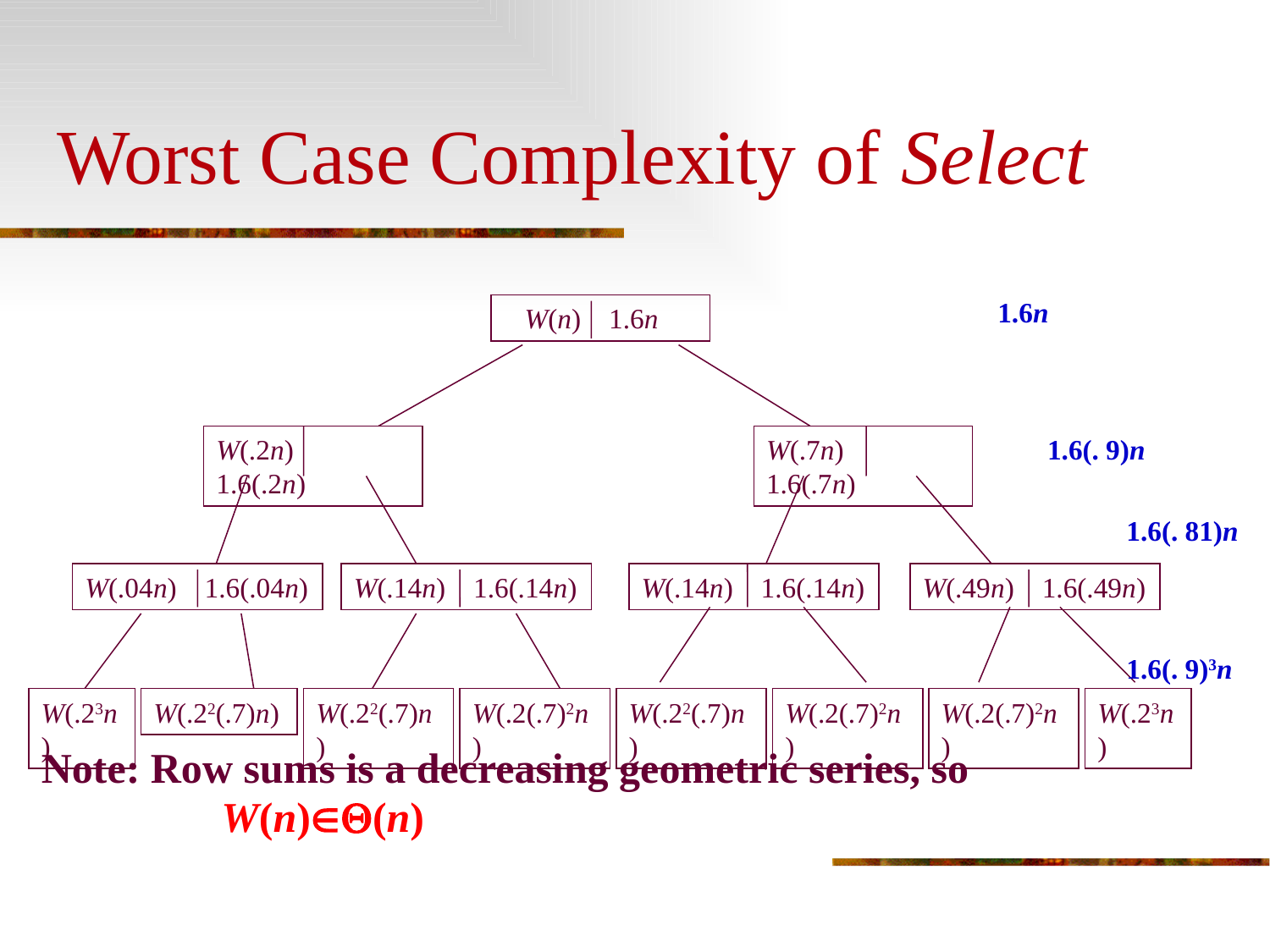

# Worst Case Complexity of Select
1.6n
   W(n)    1.6n

Note: Row sums is a decreasing geometric series, so
                 W(n)∈Θ(n)

W(.2n)    1.6(.2n)

W(.7n)    1.6(.7n)

1.6(. 9)n

1.6(. 81)n
W(.04n)    1.6(.04n)
W(.14n)    1.6(.14n)
W(.14n)    1.6(.14n)

W(.49n)    1.6(.49n)

1.6(. 9)3n
W(.23n)
W(.22(.7)n)
W(.22(.7)n)
W(.2(.7)2n)
W(.22(.7)n)
W(.2(.7)2n)
W(.2(.7)2n)
W(.23n)